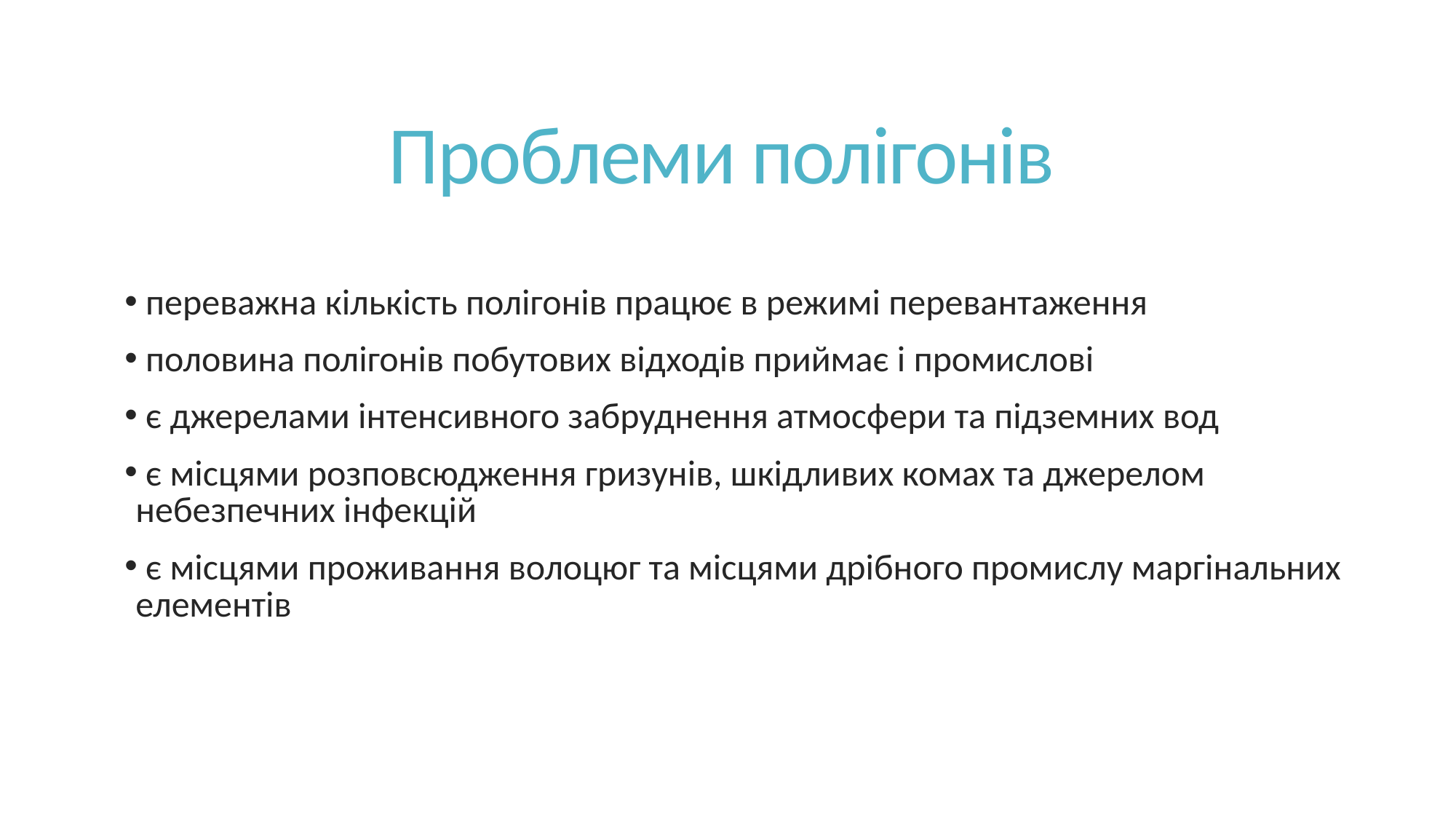

# Проблеми полігонів
 переважна кількість полігонів працює в режимі перевантаження
 половина полігонів побутових відходів приймає і промислові
 є джерелами інтенсивного забруднення атмосфери та підземних вод
 є місцями розповсюдження гризунів, шкідливих комах та джерелом небезпечних інфекцій
 є місцями проживання волоцюг та місцями дрібного промислу маргінальних елементів